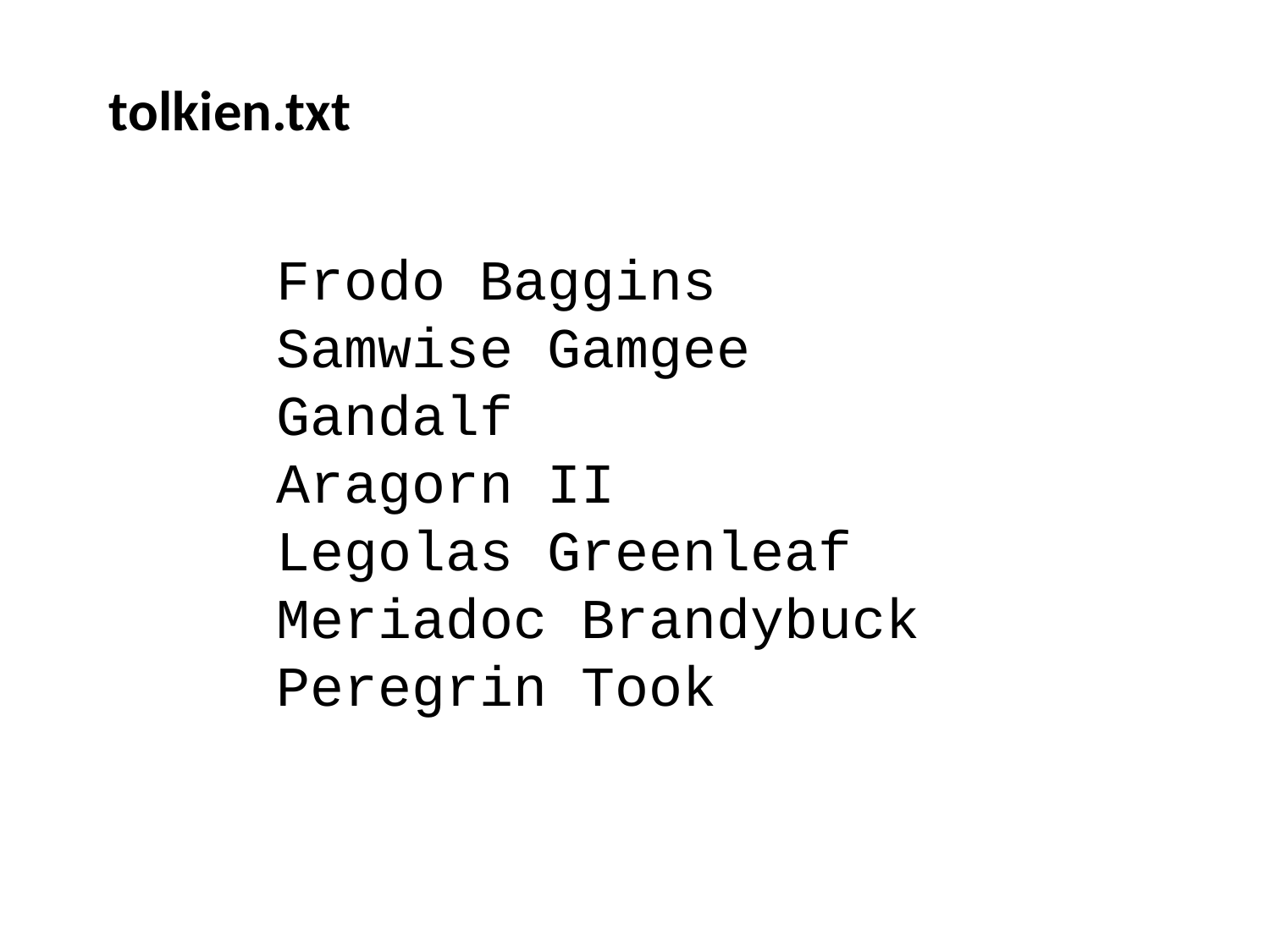

tolkien.txt
Frodo Baggins
Samwise Gamgee
Gandalf
Aragorn II
Legolas Greenleaf
Meriadoc Brandybuck
Peregrin Took